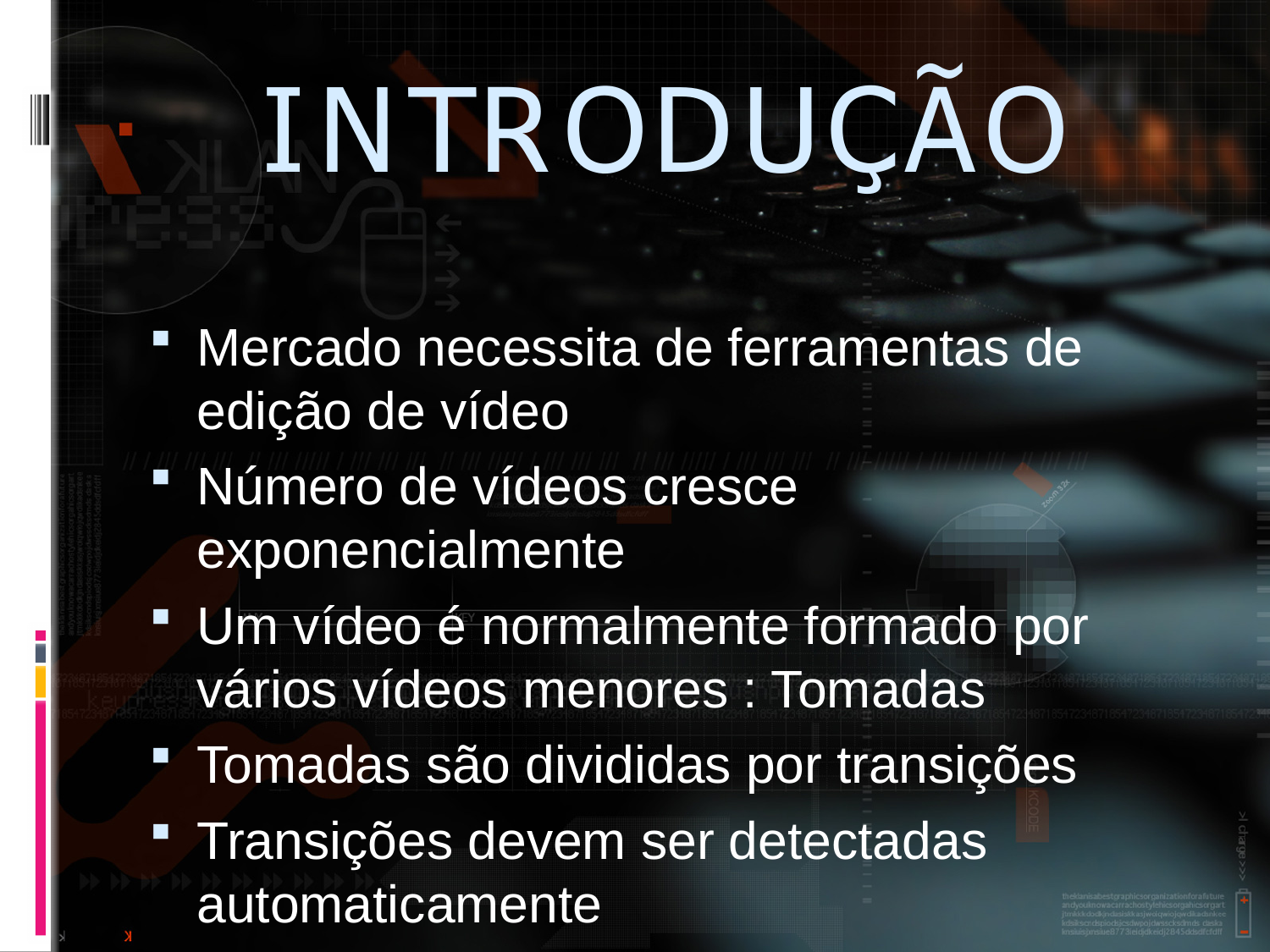

# INTRODUÇÃO
Mercado necessita de ferramentas de edição de vídeo
Número de vídeos cresce exponencialmente
Um vídeo é normalmente formado por vários vídeos menores : Tomadas
Tomadas são divididas por transições
Transições devem ser detectadas automaticamente